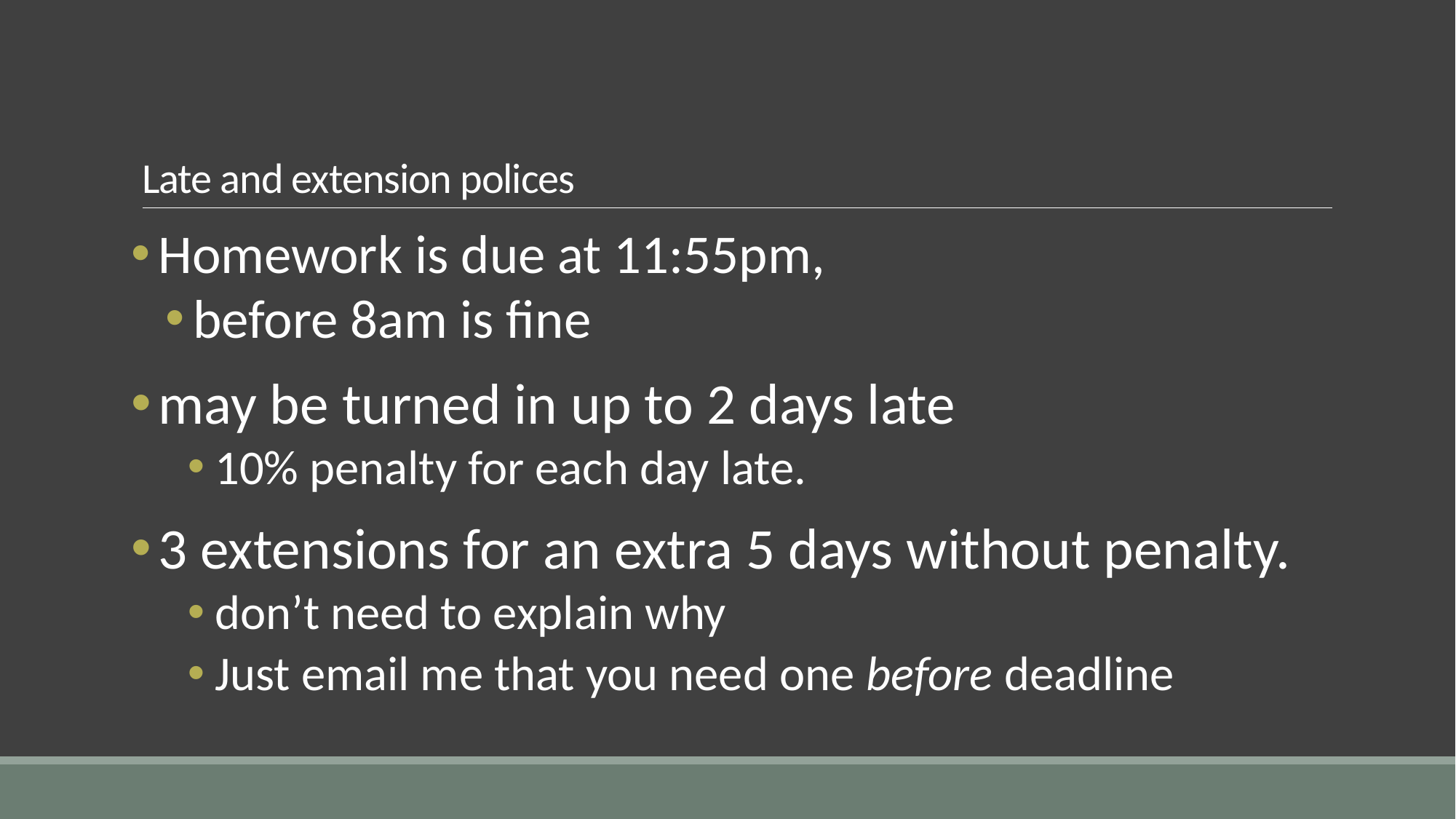

# Late and extension polices
Homework is due at 11:55pm,
before 8am is fine
may be turned in up to 2 days late
10% penalty for each day late.
3 extensions for an extra 5 days without penalty.
don’t need to explain why
Just email me that you need one before deadline